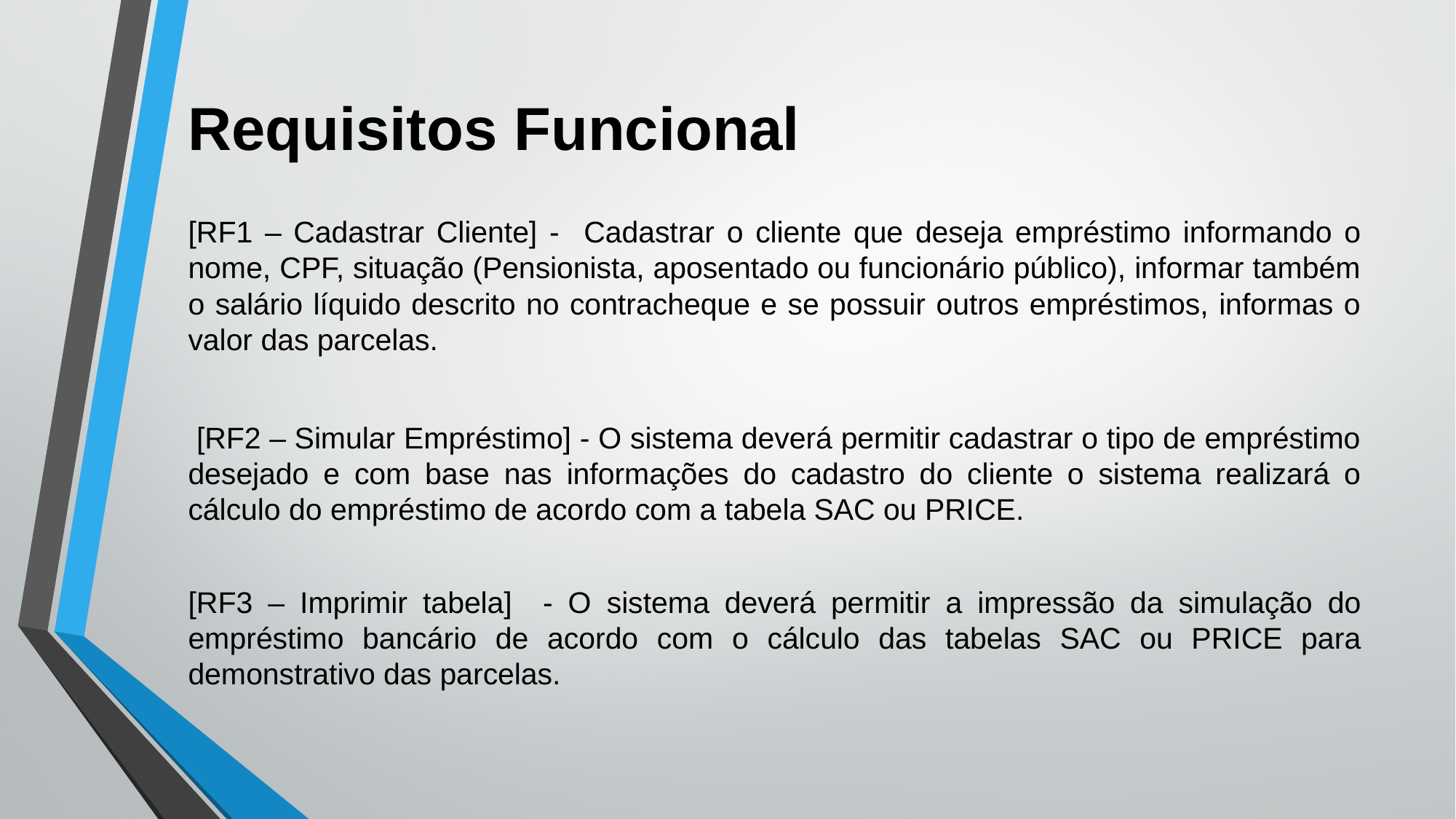

# Requisitos Funcional
[RF1 – Cadastrar Cliente] -  Cadastrar o cliente que deseja empréstimo informando o nome, CPF, situação (Pensionista, aposentado ou funcionário público), informar também o salário líquido descrito no contracheque e se possuir outros empréstimos, informas o valor das parcelas.

 [RF2 – Simular Empréstimo] - O sistema deverá permitir cadastrar o tipo de empréstimo desejado e com base nas informações do cadastro do cliente o sistema realizará o cálculo do empréstimo de acordo com a tabela SAC ou PRICE.

[RF3 – Imprimir tabela]  - O sistema deverá permitir a impressão da simulação do empréstimo bancário de acordo com o cálculo das tabelas SAC ou PRICE para demonstrativo das parcelas.